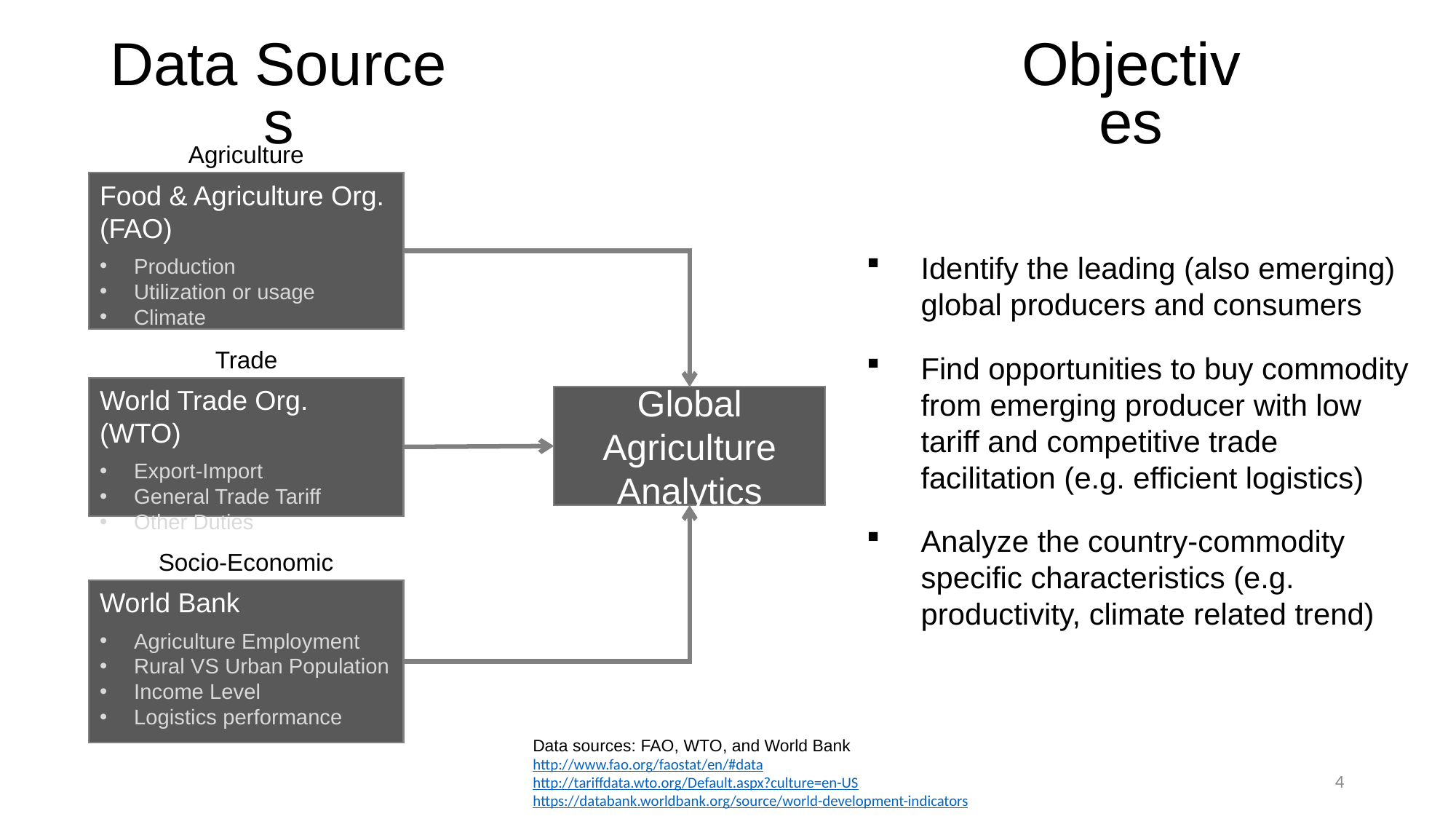

Data Sources
Objectives
Agriculture
Food & Agriculture Org. (FAO)
Production
Utilization or usage
Climate
Identify the leading (also emerging) global producers and consumers
Find opportunities to buy commodity from emerging producer with low tariff and competitive trade facilitation (e.g. efficient logistics)
Analyze the country-commodity specific characteristics (e.g. productivity, climate related trend)
Trade
World Trade Org. (WTO)
Export-Import
General Trade Tariff
Other Duties
Global Agriculture Analytics
Socio-Economic
World Bank
Agriculture Employment
Rural VS Urban Population
Income Level
Logistics performance
Data sources: FAO, WTO, and World Bank
http://www.fao.org/faostat/en/#data
http://tariffdata.wto.org/Default.aspx?culture=en-US
https://databank.worldbank.org/source/world-development-indicators
4